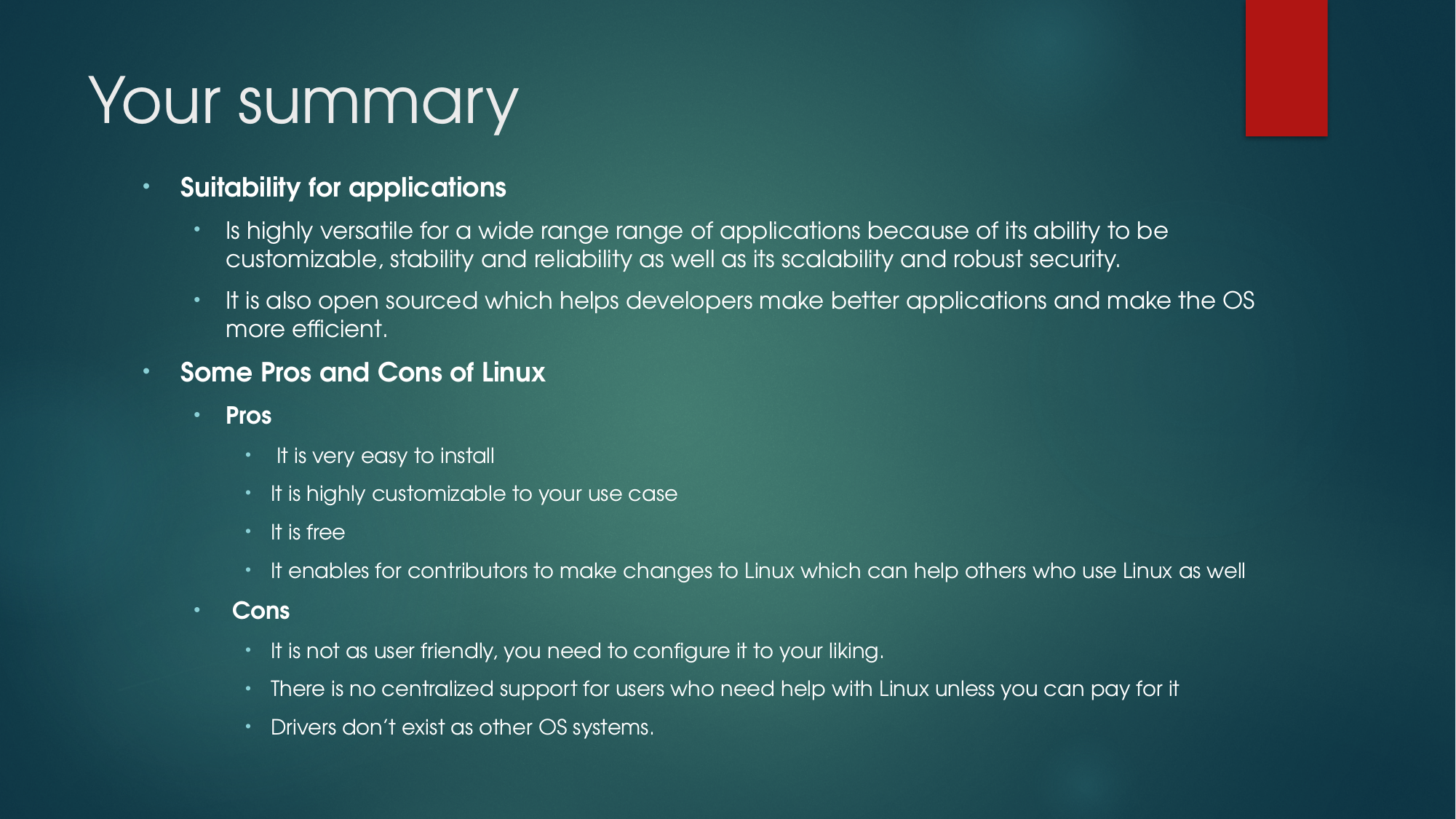

# Your summary
Suitability for applications
Is highly versatile for a wide range range of applications because of its ability to be customizable, stability and reliability as well as its scalability and robust security.
It is also open sourced which helps developers make better applications and make the OS more efficient.
Some Pros and Cons of Linux
Pros
 It is very easy to install
It is highly customizable to your use case
It is free
It enables for contributors to make changes to Linux which can help others who use Linux as well
 Cons
It is not as user friendly, you need to configure it to your liking.
There is no centralized support for users who need help with Linux unless you can pay for it
Drivers don’t exist as other OS systems.